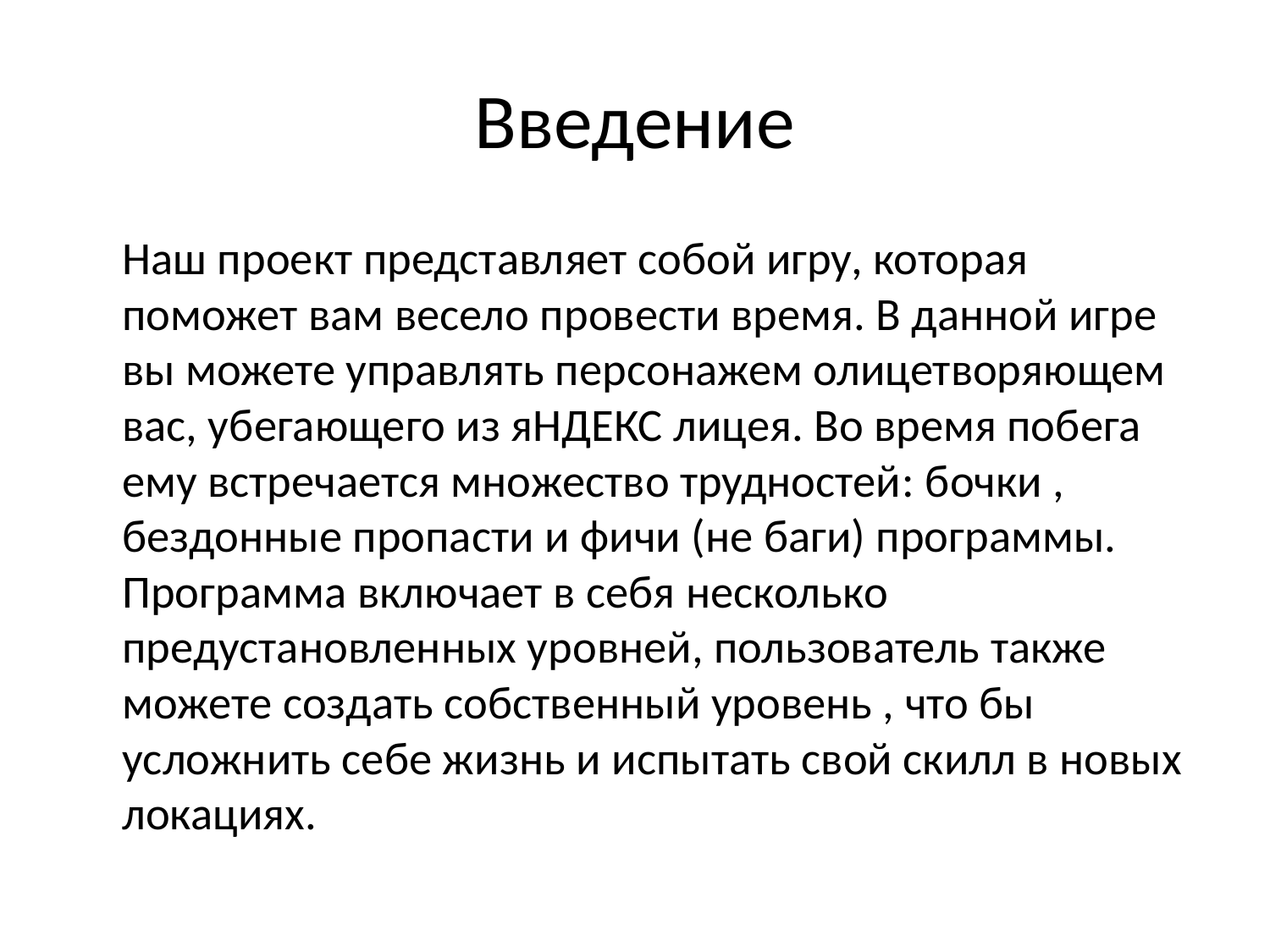

# Введение
		Наш проект представляет собой игру, которая поможет вам весело провести время. В данной игре вы можете управлять персонажем олицетворяющем вас, убегающего из яНДЕКС лицея. Во время побега ему встречается множество трудностей: бочки , бездонные пропасти и фичи (не баги) программы. Программа включает в себя несколько предустановленных уровней, пользователь также можете создать собственный уровень , что бы усложнить себе жизнь и испытать свой скилл в новых локациях.